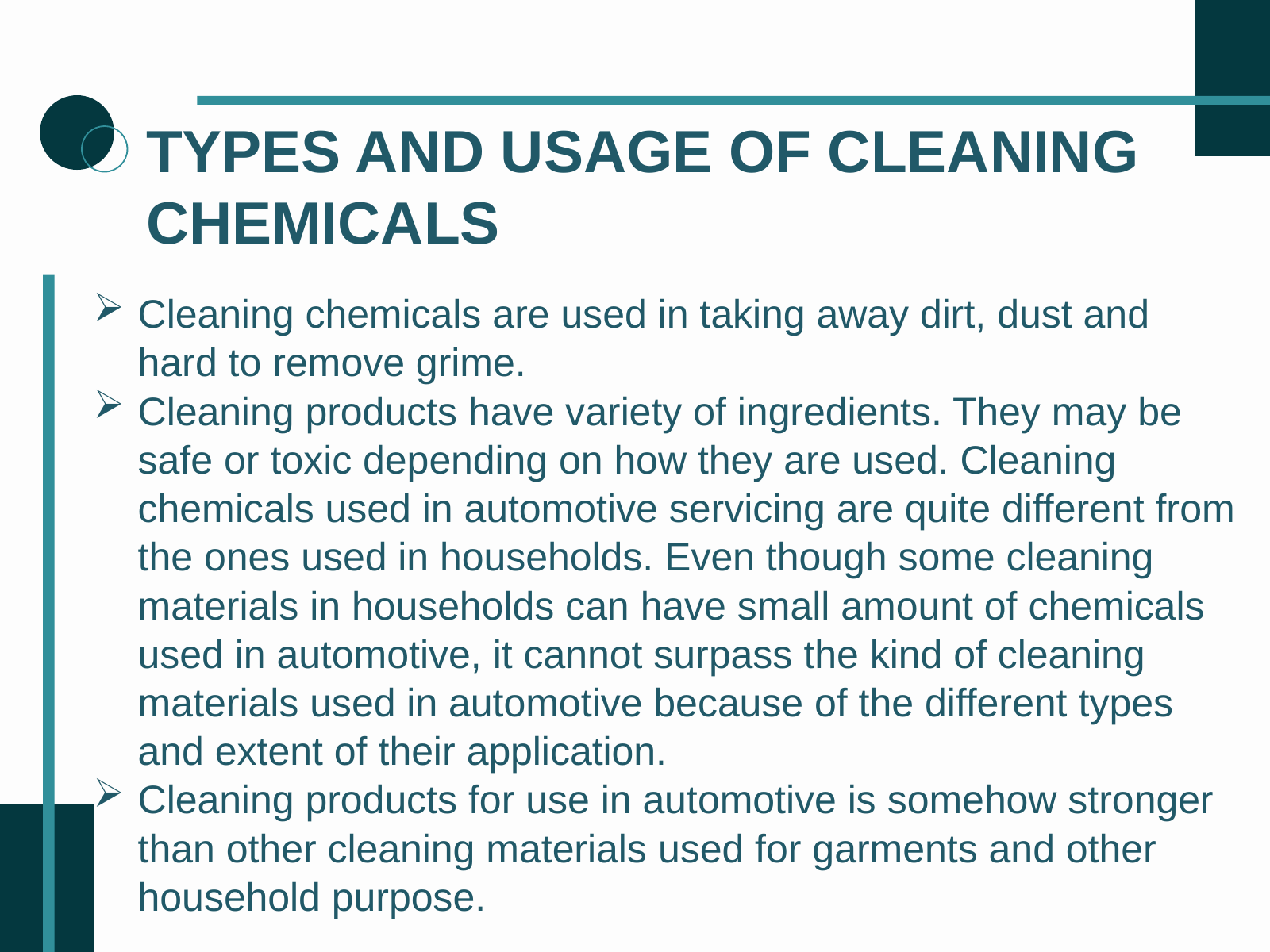

TYPES AND USAGE OF CLEANING CHEMICALS

Cleaning chemicals are used in taking away dirt, dust and hard to remove grime.
Cleaning products have variety of ingredients. They may be safe or toxic depending on how they are used. Cleaning chemicals used in automotive servicing are quite different from the ones used in households. Even though some cleaning materials in households can have small amount of chemicals used in automotive, it cannot surpass the kind of cleaning materials used in automotive because of the different types and extent of their application.
Cleaning products for use in automotive is somehow stronger than other cleaning materials used for garments and other household purpose.